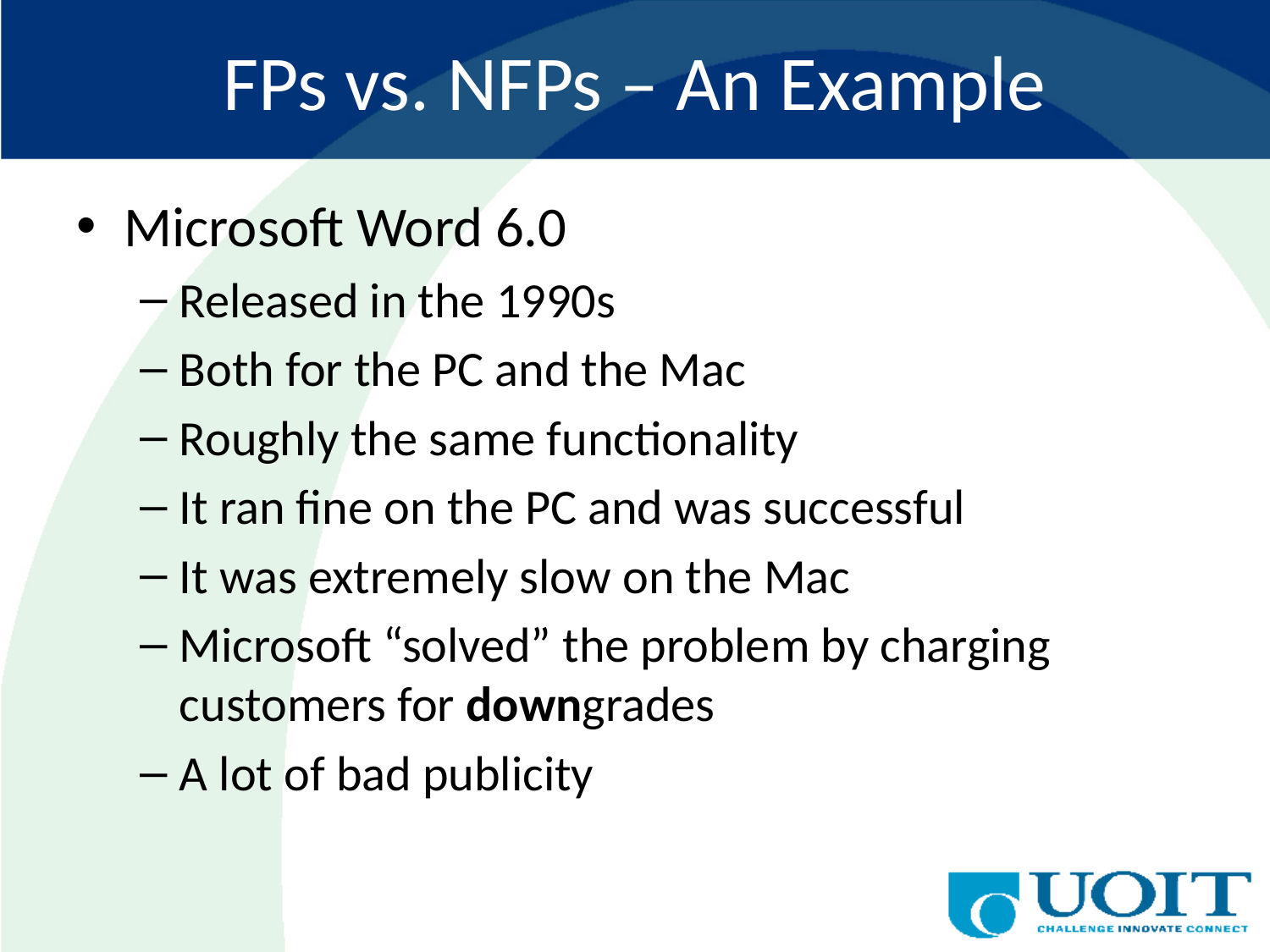

# FPs vs. NFPs – An Example
Microsoft Word 6.0
Released in the 1990s
Both for the PC and the Mac
Roughly the same functionality
It ran fine on the PC and was successful
It was extremely slow on the Mac
Microsoft “solved” the problem by charging customers for downgrades
A lot of bad publicity